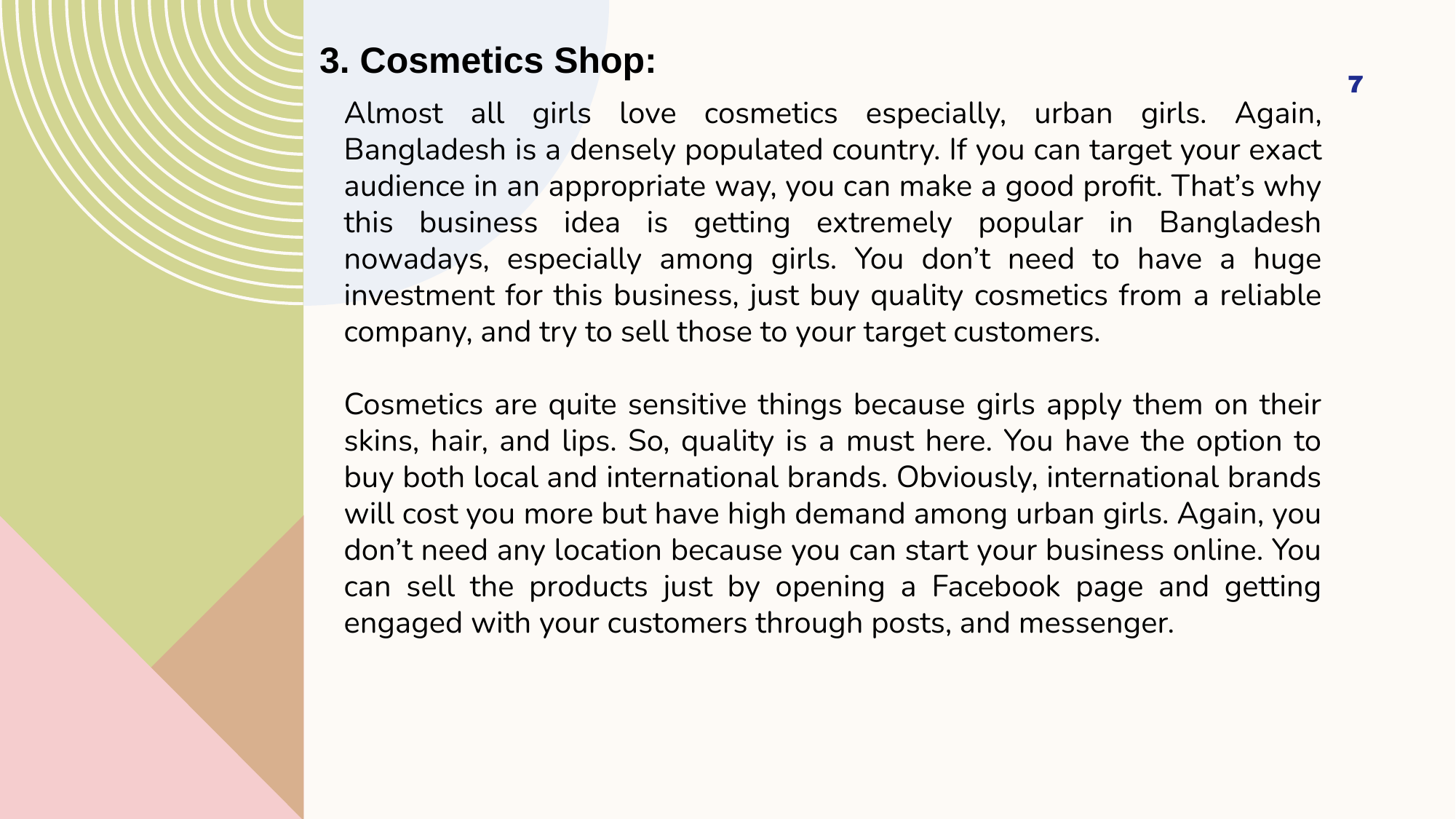

3. Cosmetics Shop:
7
Almost all girls love cosmetics especially, urban girls. Again, Bangladesh is a densely populated country. If you can target your exact audience in an appropriate way, you can make a good profit. That’s why this business idea is getting extremely popular in Bangladesh nowadays, especially among girls. You don’t need to have a huge investment for this business, just buy quality cosmetics from a reliable company, and try to sell those to your target customers.

Cosmetics are quite sensitive things because girls apply them on their skins, hair, and lips. So, quality is a must here. You have the option to buy both local and international brands. Obviously, international brands will cost you more but have high demand among urban girls. Again, you don’t need any location because you can start your business online. You can sell the products just by opening a Facebook page and getting engaged with your customers through posts, and messenger.